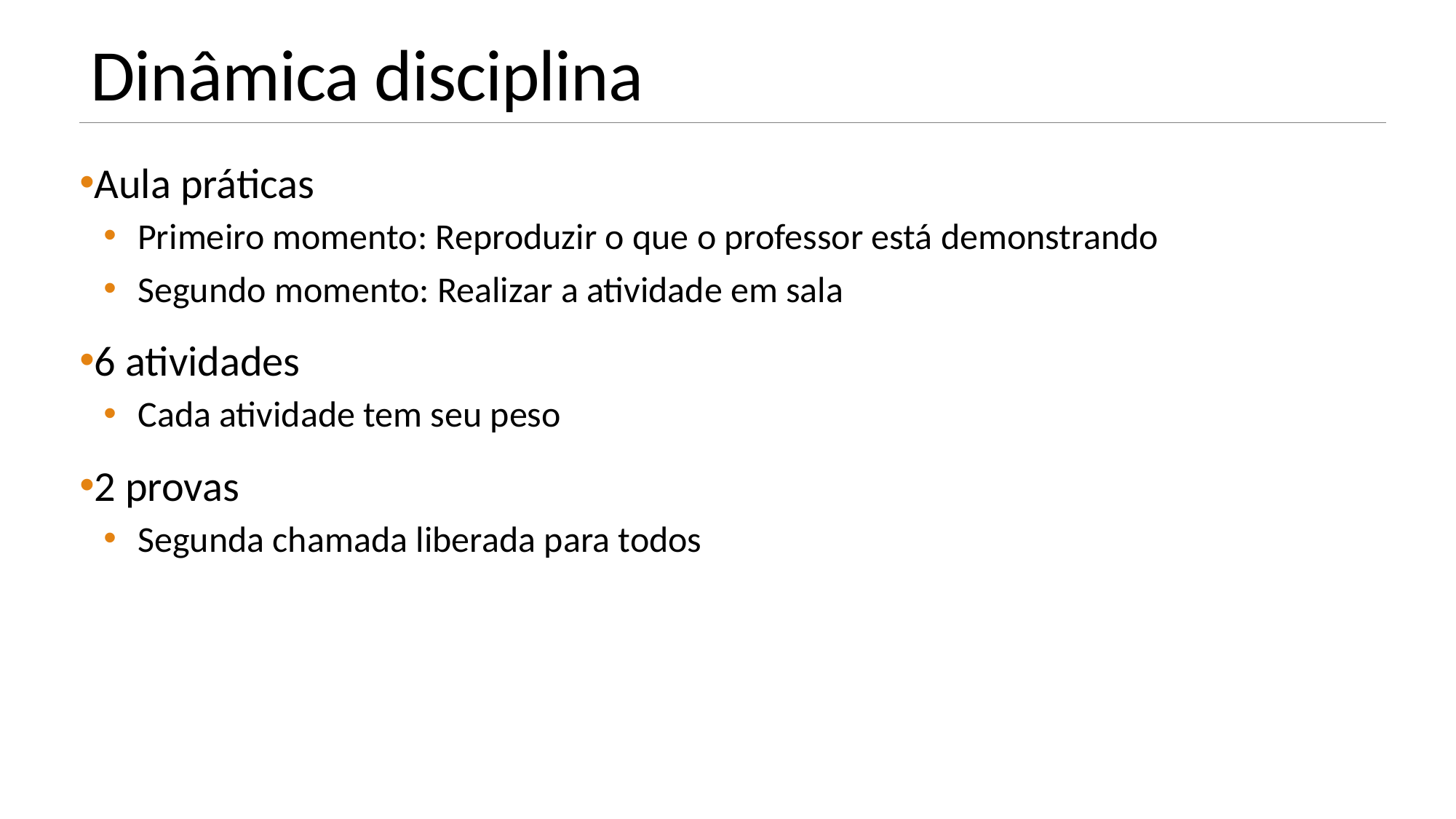

# Dinâmica disciplina
Aula práticas
Primeiro momento: Reproduzir o que o professor está demonstrando
Segundo momento: Realizar a atividade em sala
6 atividades
Cada atividade tem seu peso
2 provas
Segunda chamada liberada para todos